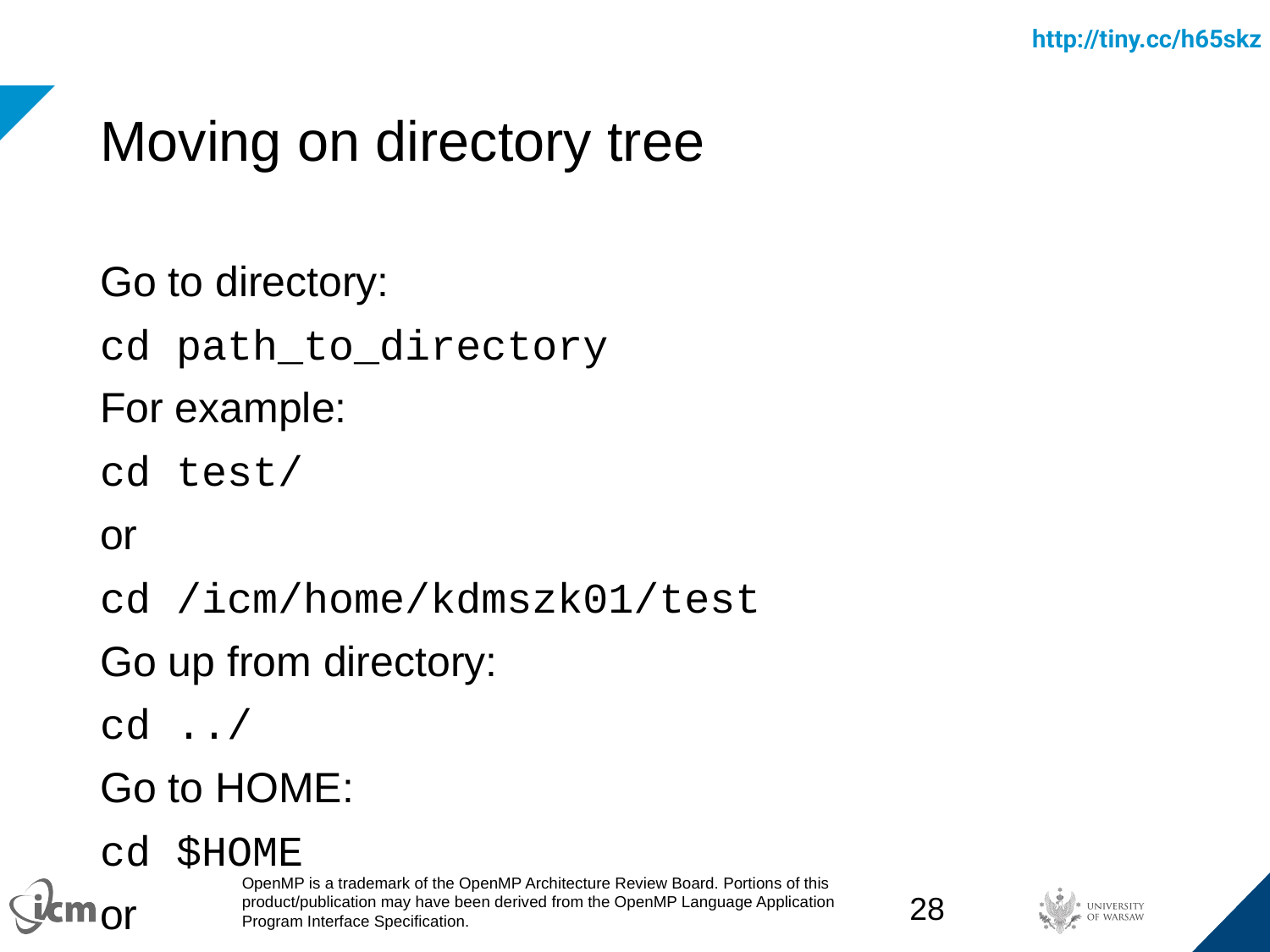

# Moving on directory tree
Go to directory:
cd path_to_directory
For example:
cd test/
or
cd /icm/home/kdmszk01/test
Go up from directory:
cd ../
Go to HOME:
cd $HOME
or
cd ~/
28